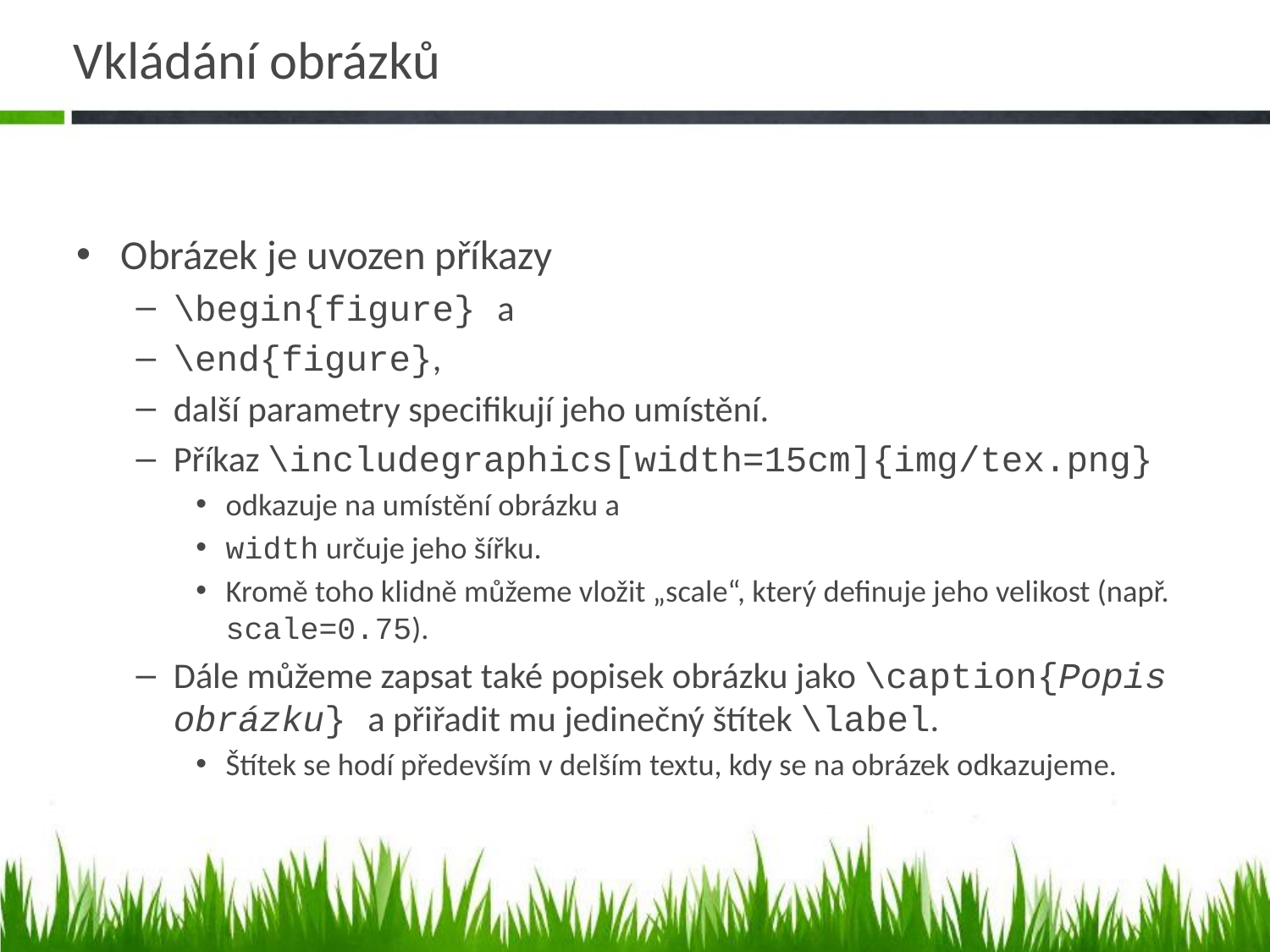

# Vkládání obrázků
Obrázek je uvozen příkazy
\begin{figure} a
\end{figure},
další parametry specifikují jeho umístění.
Příkaz \includegraphics[width=15cm]{img/tex.png}
odkazuje na umístění obrázku a
width určuje jeho šířku.
Kromě toho klidně můžeme vložit „scale“, který definuje jeho velikost (např. scale=0.75).
Dále můžeme zapsat také popisek obrázku jako \caption{Popis obrázku} a přiřadit mu jedinečný štítek \label.
Štítek se hodí především v delším textu, kdy se na obrázek odkazujeme.